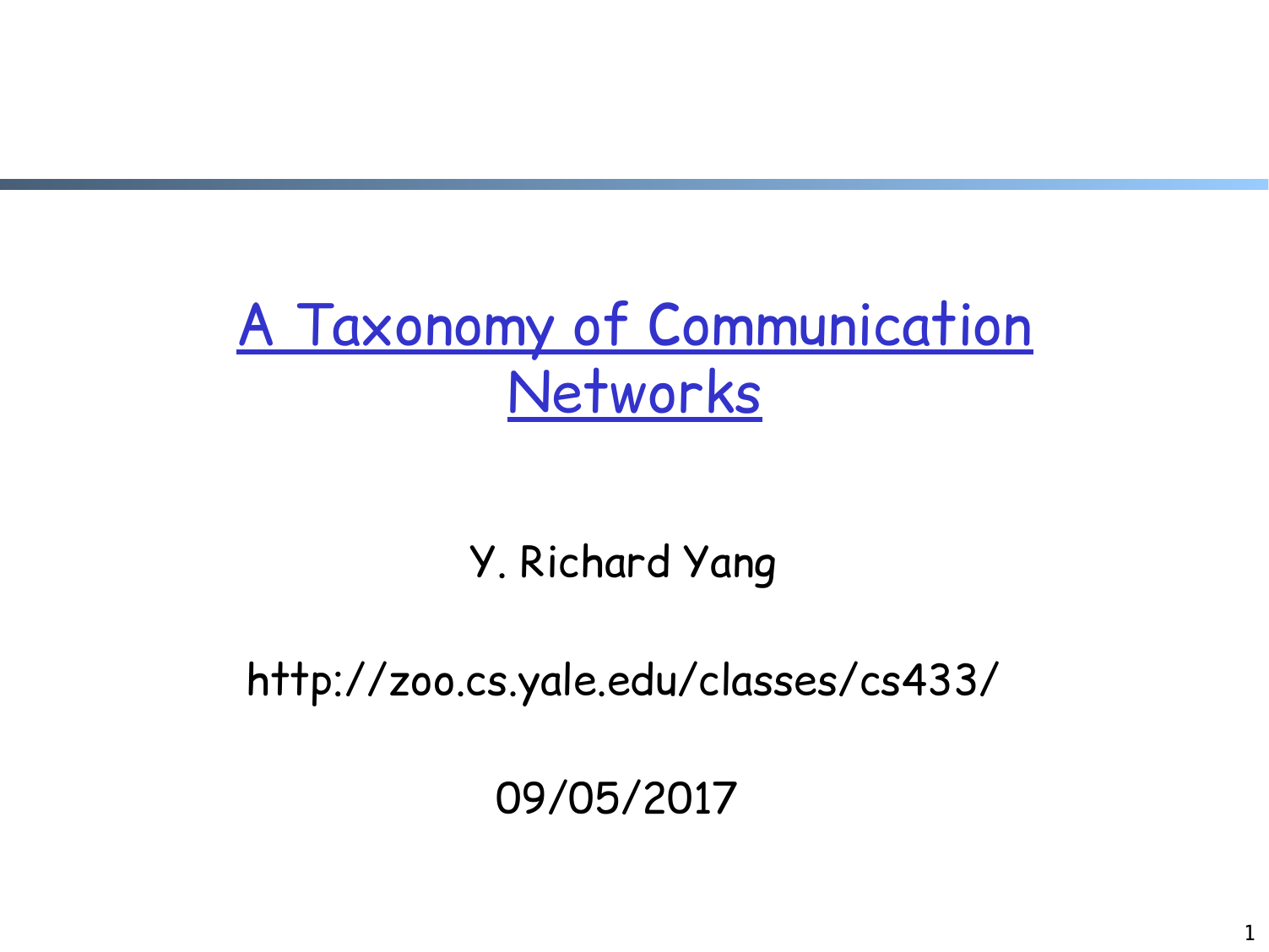

# A Taxonomy of Communication Networks
Y. Richard Yang

http://zoo.cs.yale.edu/classes/cs433/

09/05/2017
1